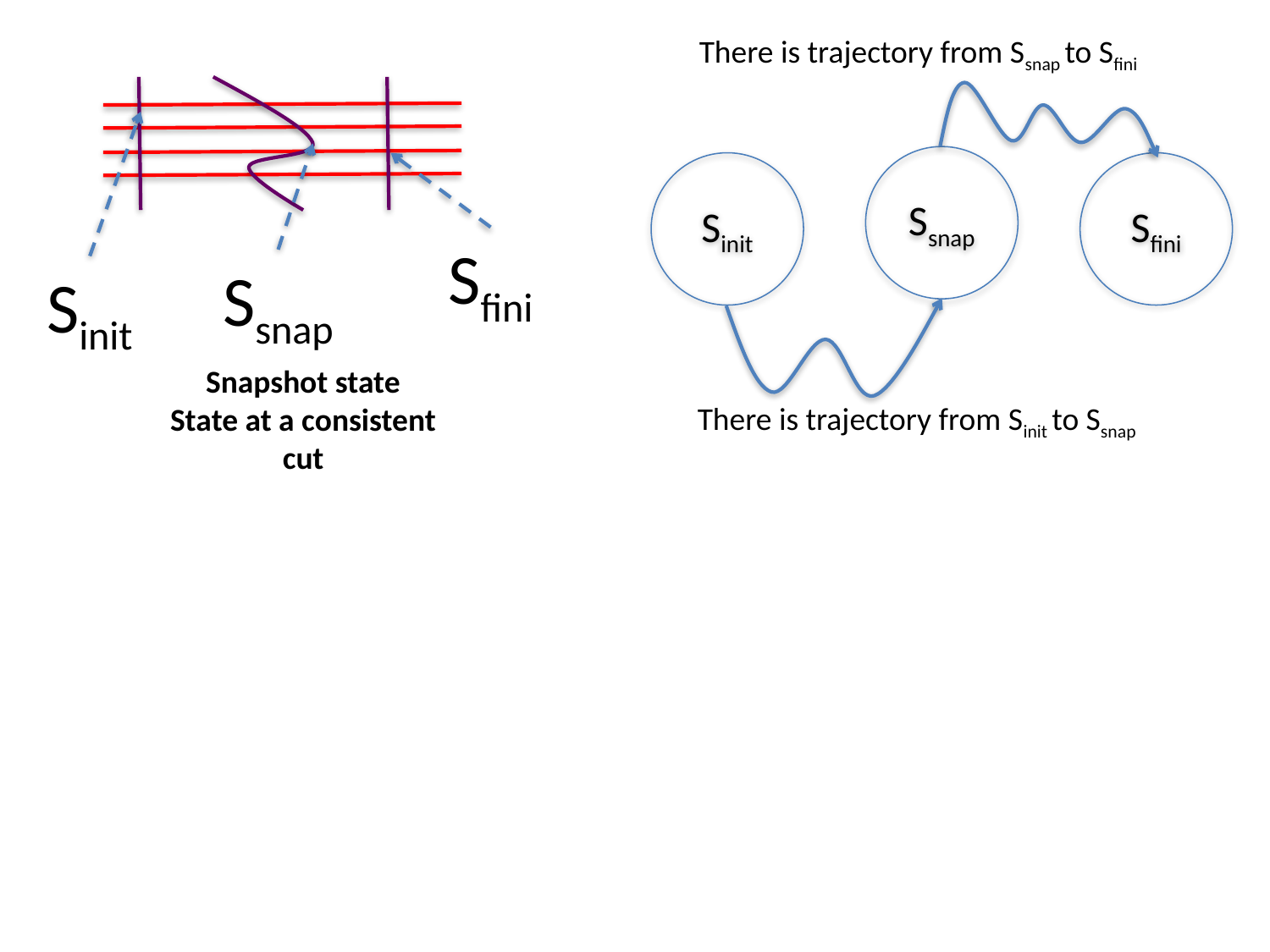

There is trajectory from Ssnap to Sfini

Ssnap
Sinit
Sfini

There is trajectory from Sinit to Ssnap

Sfini
Ssnap
Sinit
Snapshot state
State at a consistent
cut